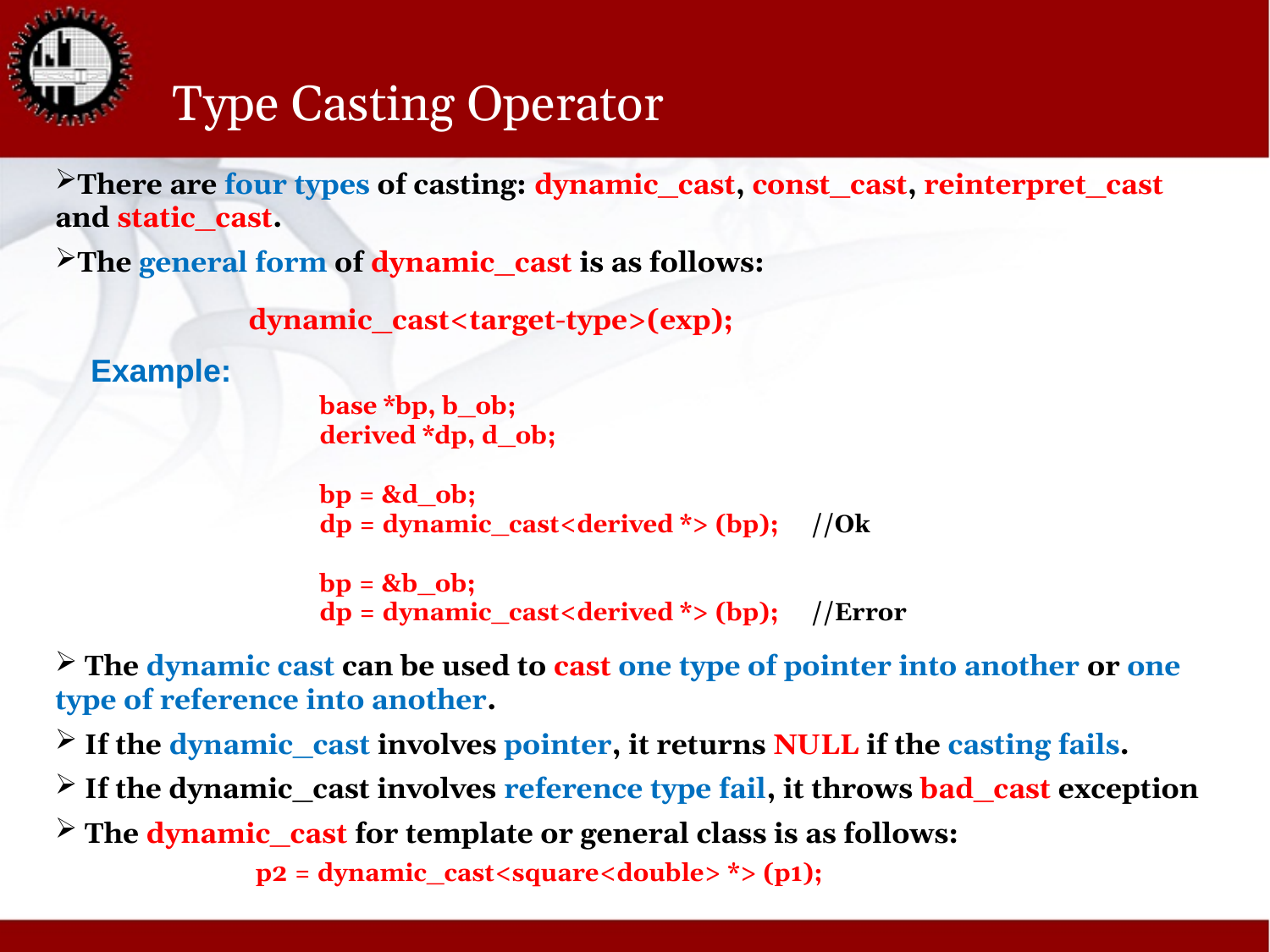

# Type Casting Operator
There are four types of casting: dynamic_cast, const_cast, reinterpret_cast and static_cast.
The general form of dynamic_cast is as follows:
dynamic_cast<target-type>(exp);
Example:
base *bp, b_ob;
derived *dp, d_ob;

bp = &d_ob;
dp = dynamic_cast<derived *> (bp);     //Ok

bp = &b_ob;
dp = dynamic_cast<derived *> (bp);     //Error
 The dynamic cast can be used to cast one type of pointer into another or one type of reference into another.
 If the dynamic_cast involves pointer, it returns NULL if the casting fails.
 If the dynamic_cast involves reference type fail, it throws bad_cast exception
 The dynamic_cast for template or general class is as follows:
p2 = dynamic_cast<square<double> *> (p1);